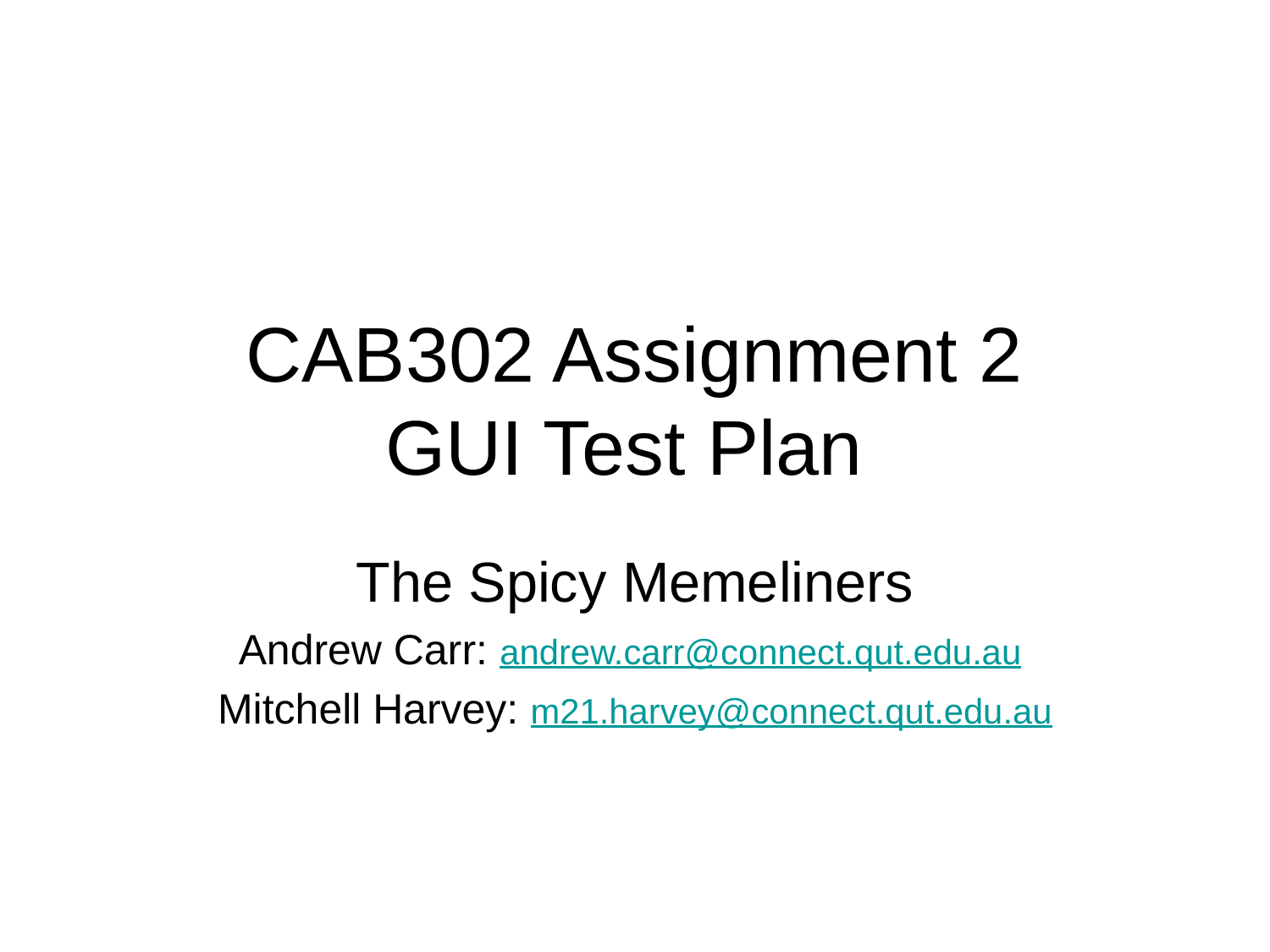

# CAB302 Assignment 2 GUI Test Plan
The Spicy Memeliners
Andrew Carr: andrew.carr@connect.qut.edu.au
Mitchell Harvey: m21.harvey@connect.qut.edu.au